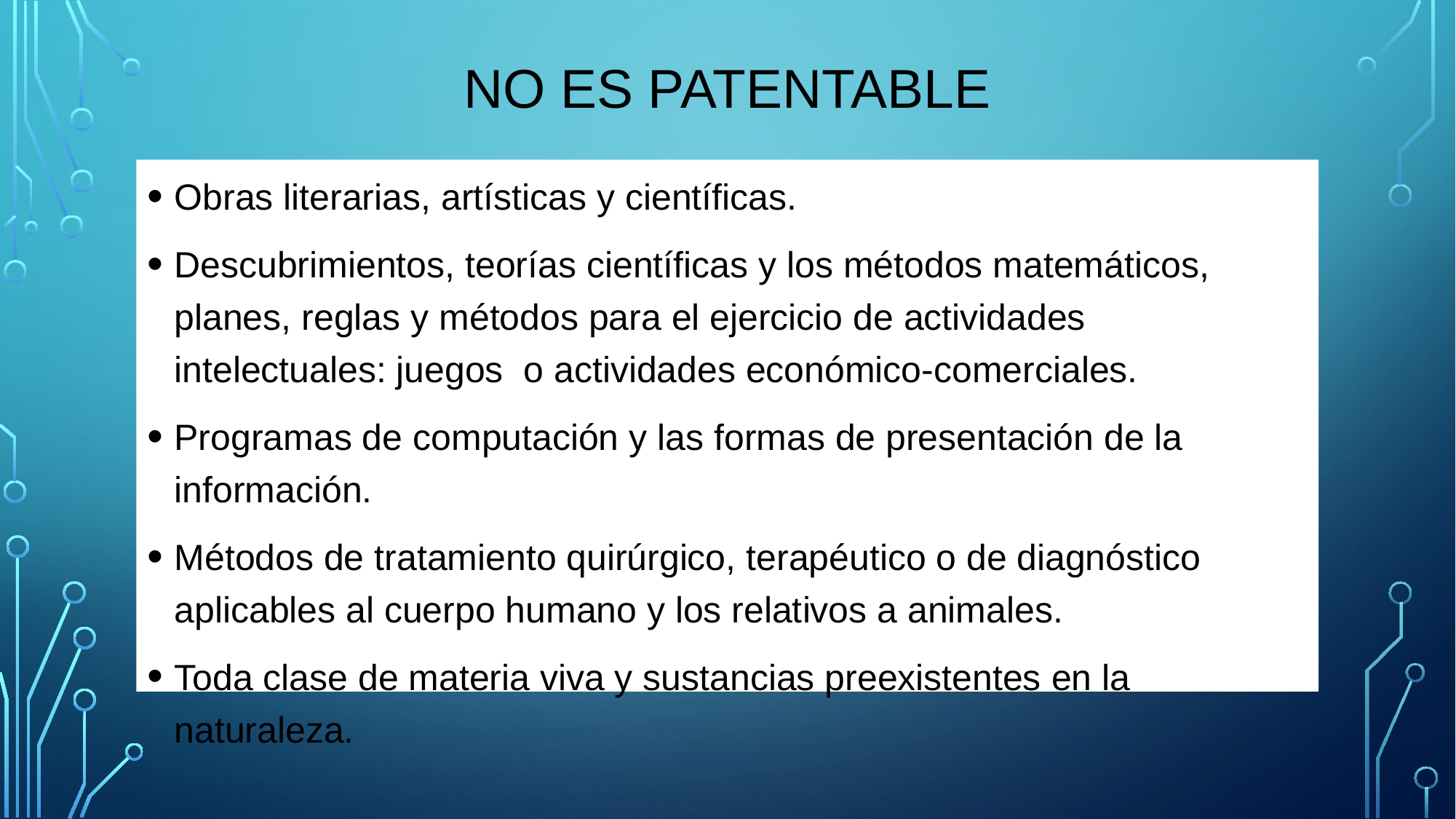

# NO ES PATENTABLE
Obras literarias, artísticas y científicas.
Descubrimientos, teorías científicas y los métodos matemáticos, planes, reglas y métodos para el ejercicio de actividades intelectuales: juegos  o actividades económico-comerciales.
Programas de computación y las formas de presentación de la información.
Métodos de tratamiento quirúrgico, terapéutico o de diagnóstico aplicables al cuerpo humano y los relativos a animales.
Toda clase de materia viva y sustancias preexistentes en la naturaleza.